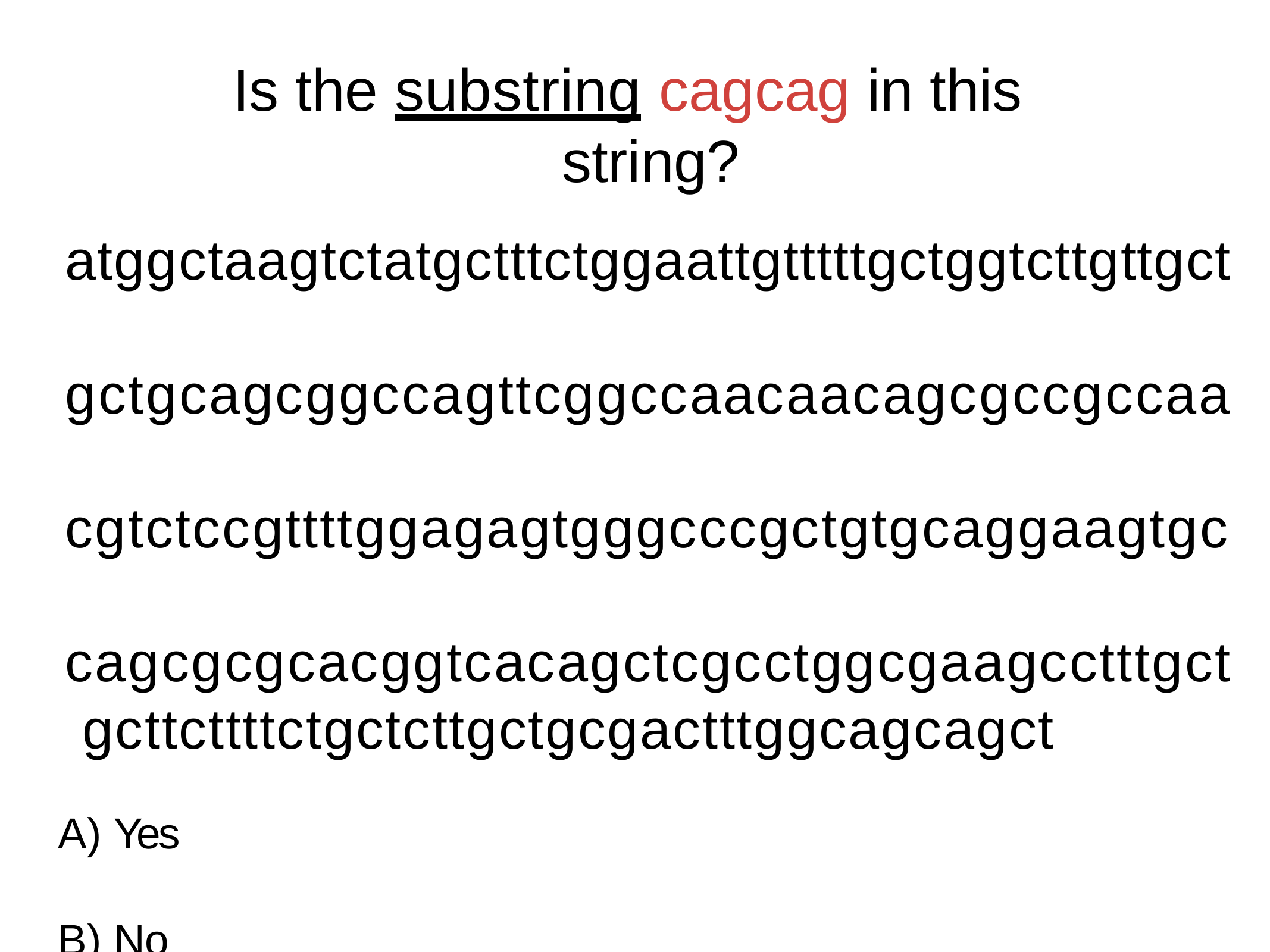

# Is the substring cagcag in this  string?
atggctaagtctatgctttctggaattgtttttgctggtcttgttgct  gctgcagcggccagttcggccaacaacagcgccgccaa  cgtctccgttttggagagtgggcccgctgtgcaggaagtgc  cagcgcgcacggtcacagctcgcctggcgaagcctttgct  gcttcttttctgctcttgctgcgactttggcagcagct
Yes

No